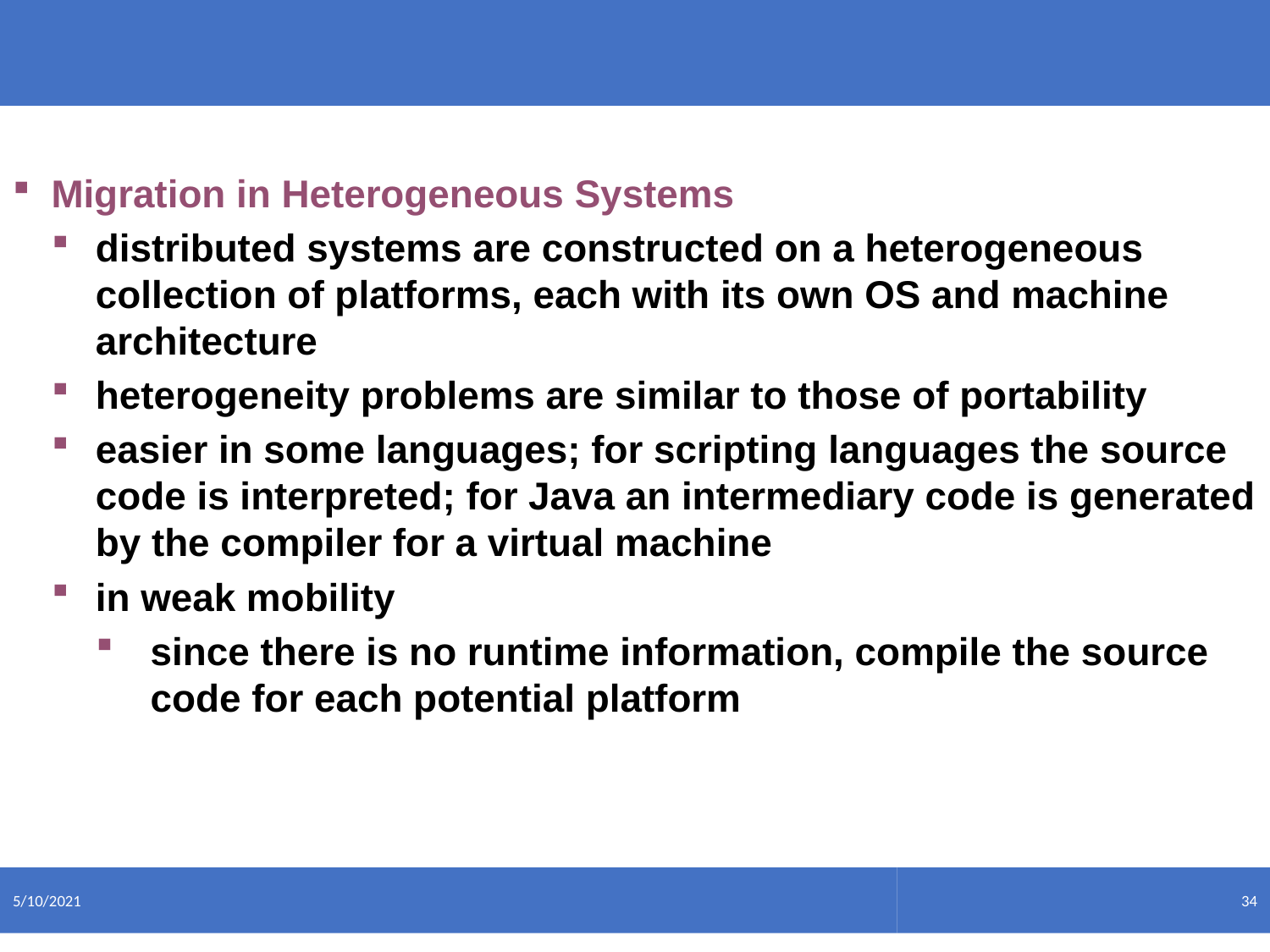

Migration in Heterogeneous Systems
distributed systems are constructed on a heterogeneous collection of platforms, each with its own OS and machine architecture
heterogeneity problems are similar to those of portability
easier in some languages; for scripting languages the source code is interpreted; for Java an intermediary code is generated by the compiler for a virtual machine
in weak mobility
since there is no runtime information, compile the source code for each potential platform
5/10/2021
34